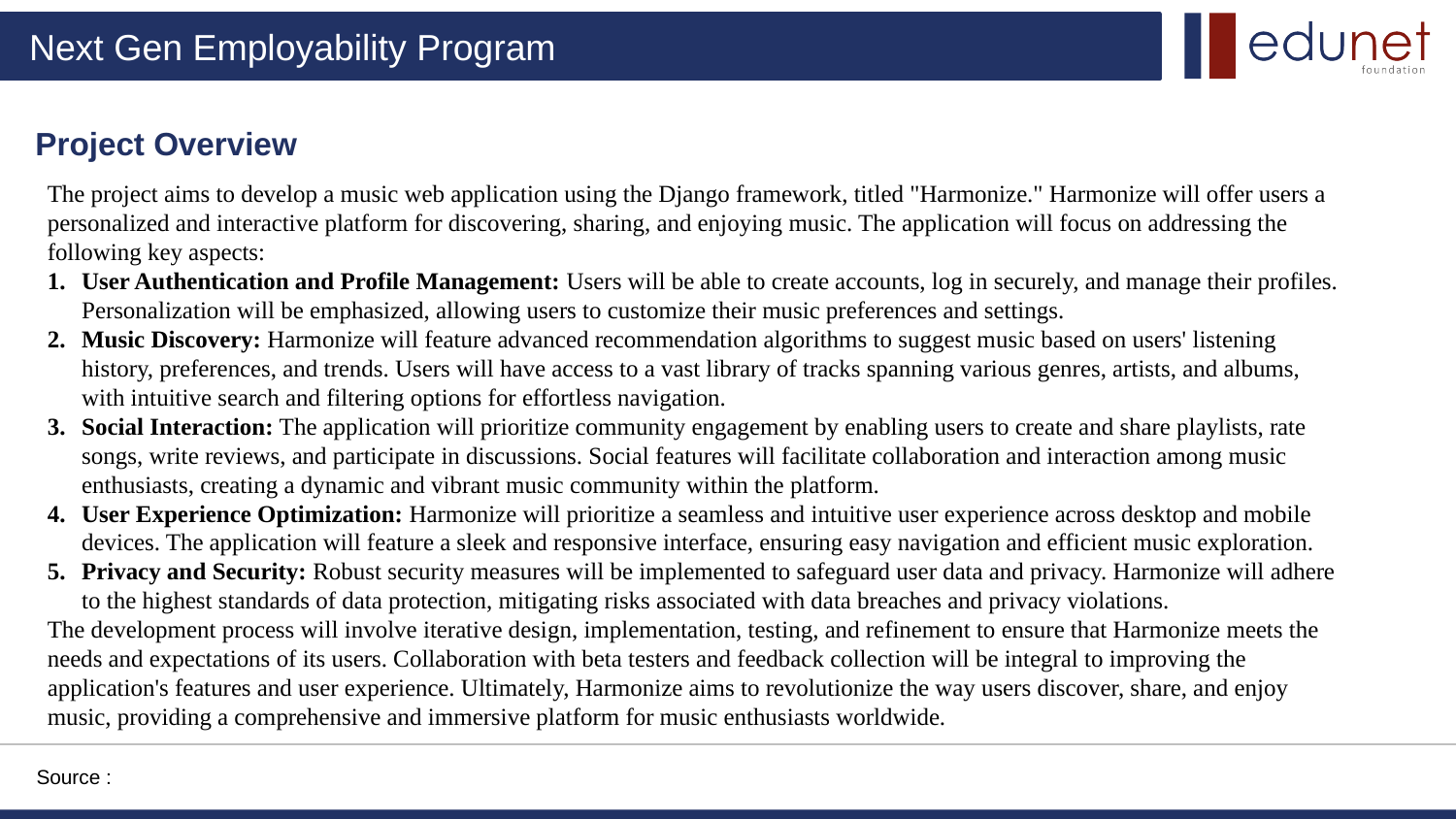

Project Overview
The project aims to develop a music web application using the Django framework, titled "Harmonize." Harmonize will offer users a personalized and interactive platform for discovering, sharing, and enjoying music. The application will focus on addressing the following key aspects:
User Authentication and Profile Management: Users will be able to create accounts, log in securely, and manage their profiles. Personalization will be emphasized, allowing users to customize their music preferences and settings.
Music Discovery: Harmonize will feature advanced recommendation algorithms to suggest music based on users' listening history, preferences, and trends. Users will have access to a vast library of tracks spanning various genres, artists, and albums, with intuitive search and filtering options for effortless navigation.
Social Interaction: The application will prioritize community engagement by enabling users to create and share playlists, rate songs, write reviews, and participate in discussions. Social features will facilitate collaboration and interaction among music enthusiasts, creating a dynamic and vibrant music community within the platform.
User Experience Optimization: Harmonize will prioritize a seamless and intuitive user experience across desktop and mobile devices. The application will feature a sleek and responsive interface, ensuring easy navigation and efficient music exploration.
Privacy and Security: Robust security measures will be implemented to safeguard user data and privacy. Harmonize will adhere to the highest standards of data protection, mitigating risks associated with data breaches and privacy violations.
The development process will involve iterative design, implementation, testing, and refinement to ensure that Harmonize meets the needs and expectations of its users. Collaboration with beta testers and feedback collection will be integral to improving the application's features and user experience. Ultimately, Harmonize aims to revolutionize the way users discover, share, and enjoy music, providing a comprehensive and immersive platform for music enthusiasts worldwide.
Source :